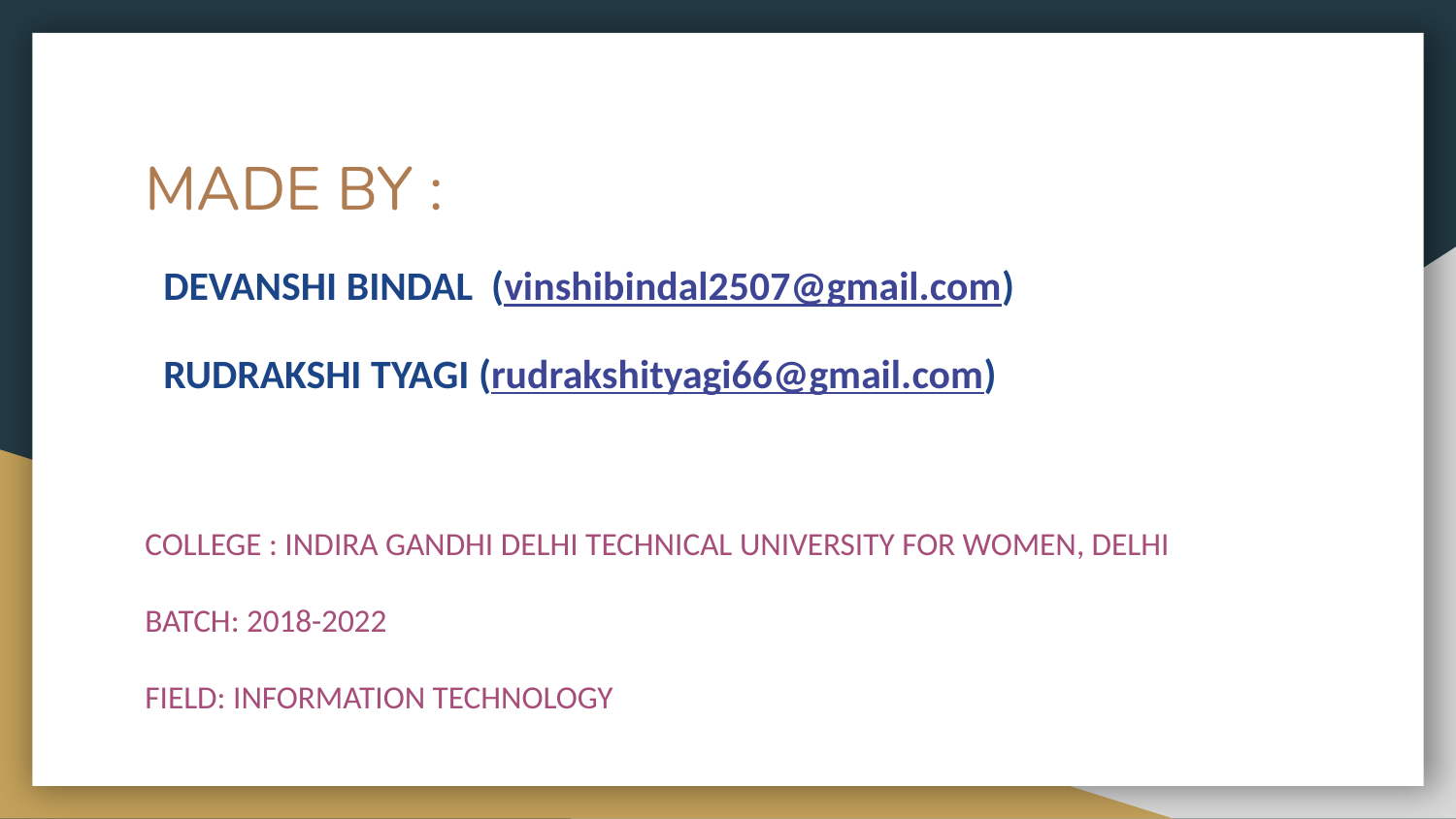

# MADE BY :
  DEVANSHI BINDAL  (vinshibindal2507@gmail.com)
  RUDRAKSHI TYAGI (rudrakshityagi66@gmail.com)

COLLEGE : INDIRA GANDHI DELHI TECHNICAL UNIVERSITY FOR WOMEN, DELHI
BATCH: 2018-2022
FIELD: INFORMATION TECHNOLOGY